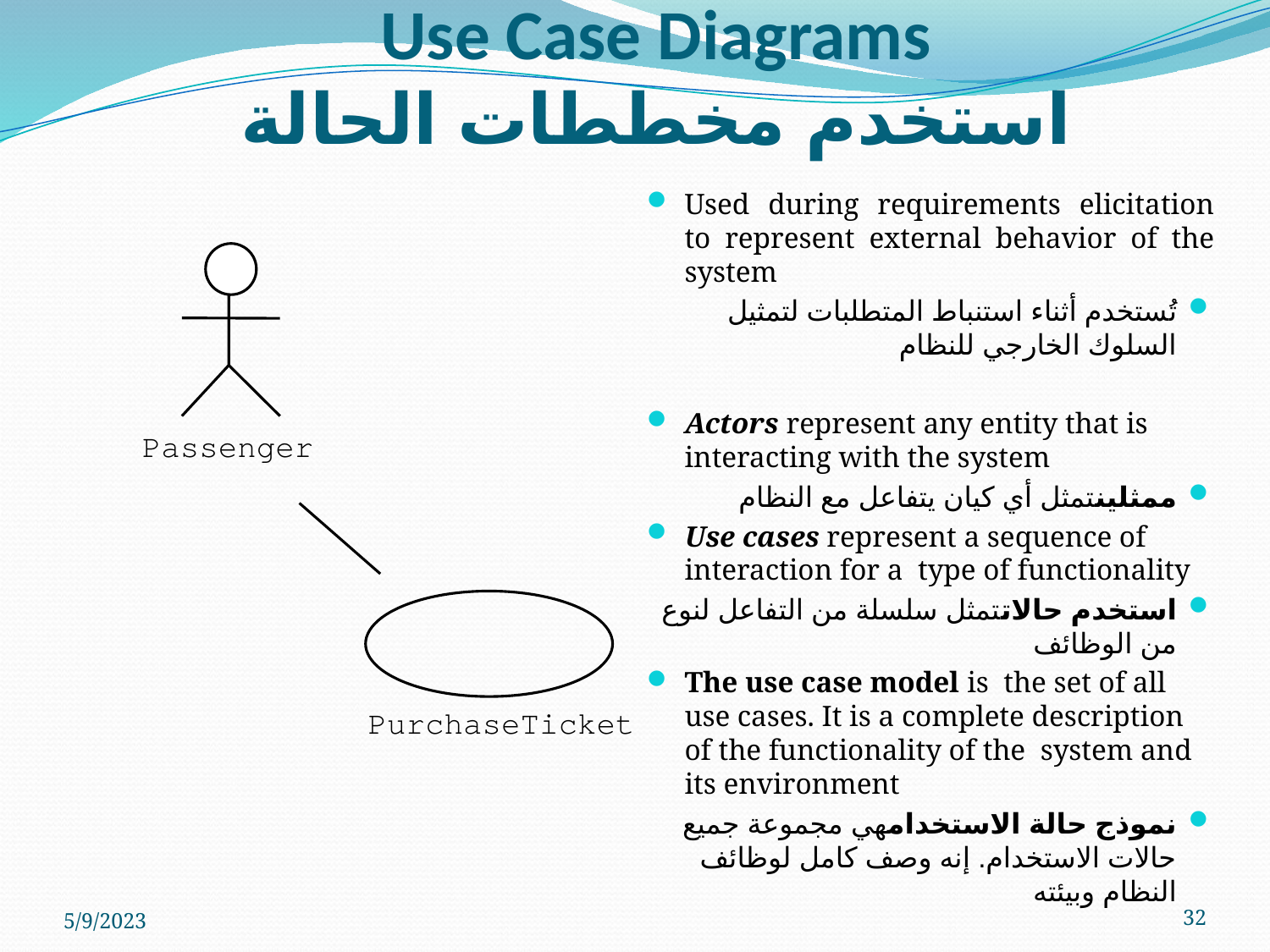

# Use Case Diagrams استخدم مخططات الحالة
Used during requirements elicitation to represent external behavior of the system
تُستخدم أثناء استنباط المتطلبات لتمثيل السلوك الخارجي للنظام

Actors represent any entity that is interacting with the system
ممثلينتمثل أي كيان يتفاعل مع النظام
Use cases represent a sequence of interaction for a  type of functionality
استخدم حالاتتمثل سلسلة من التفاعل لنوع من الوظائف
The use case model is  the set of all use cases. It is a complete description of the functionality of the  system and its environment
نموذج حالة الاستخدامهي مجموعة جميع حالات الاستخدام. إنه وصف كامل لوظائف النظام وبيئته

Passenger

PurchaseTicket
5/9/2023
32